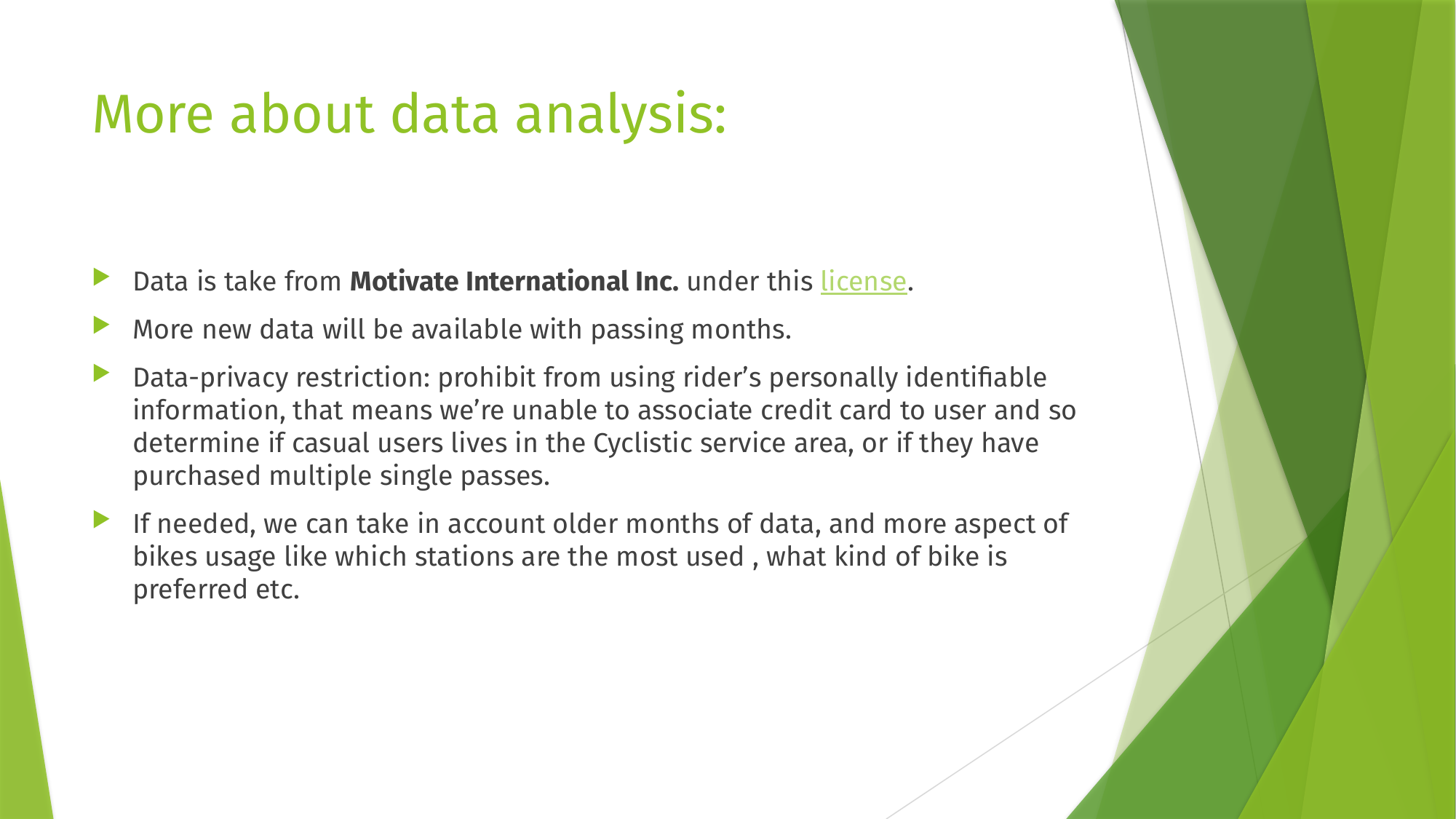

# More about data analysis:
Data is take from Motivate International Inc. under this license.
More new data will be available with passing months.
Data-privacy restriction: prohibit from using rider’s personally identifiable information, that means we’re unable to associate credit card to user and so  determine if casual users lives in the Cyclistic service area, or if they have purchased multiple single passes.
If needed, we can take in account older months of data, and more aspect of bikes usage like which stations are the most used , what kind of bike is preferred etc.